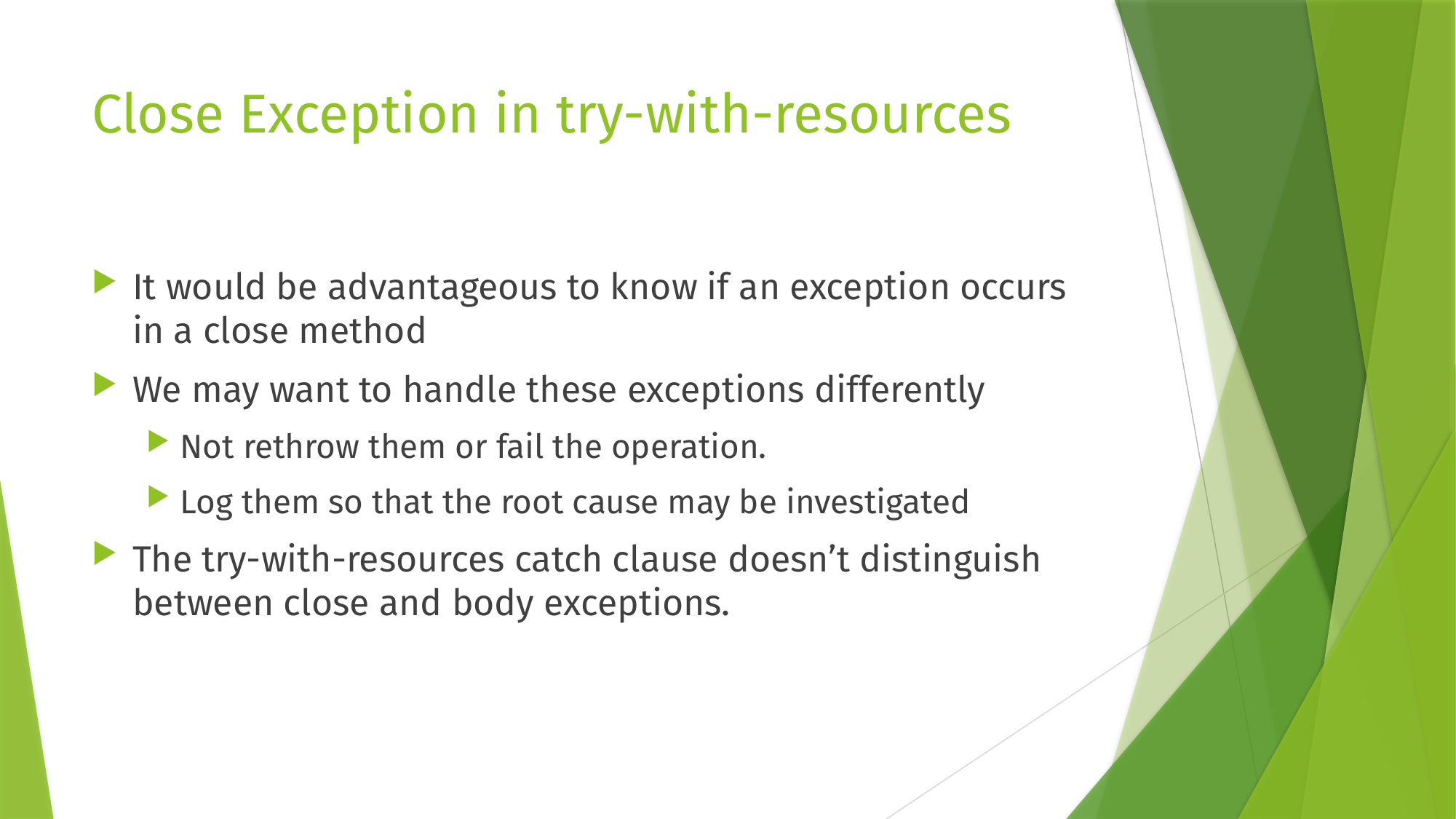

# Close Exception in try-with-resources
It would be advantageous to know if an exception occurs in a close method
We may want to handle these exceptions differently
Not rethrow them or fail the operation.
Log them so that the root cause may be investigated
The try-with-resources catch clause doesn’t distinguish between close and body exceptions.